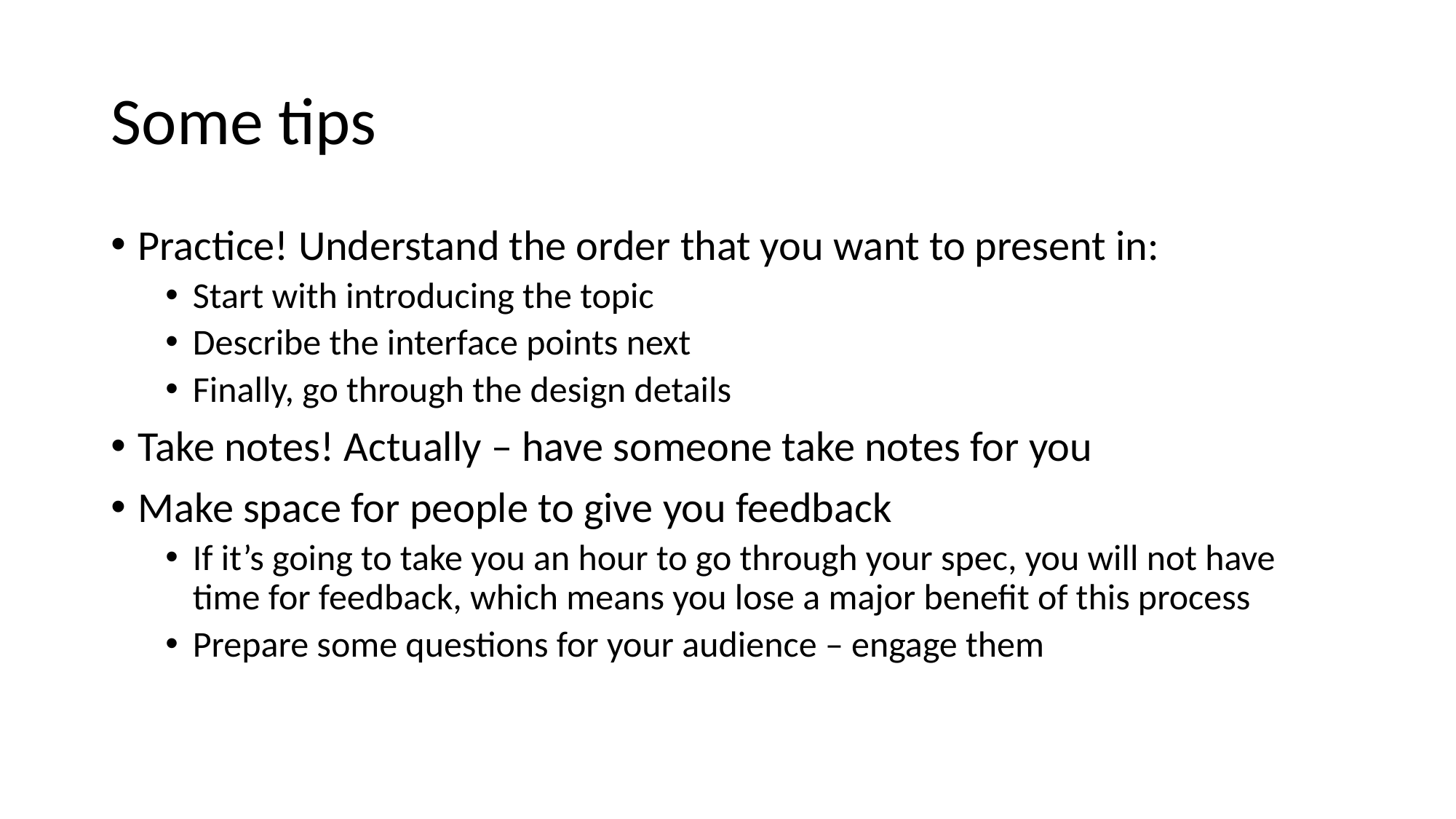

# Some tips
Practice! Understand the order that you want to present in:
Start with introducing the topic
Describe the interface points next
Finally, go through the design details
Take notes! Actually – have someone take notes for you
Make space for people to give you feedback
If it’s going to take you an hour to go through your spec, you will not have time for feedback, which means you lose a major benefit of this process
Prepare some questions for your audience – engage them